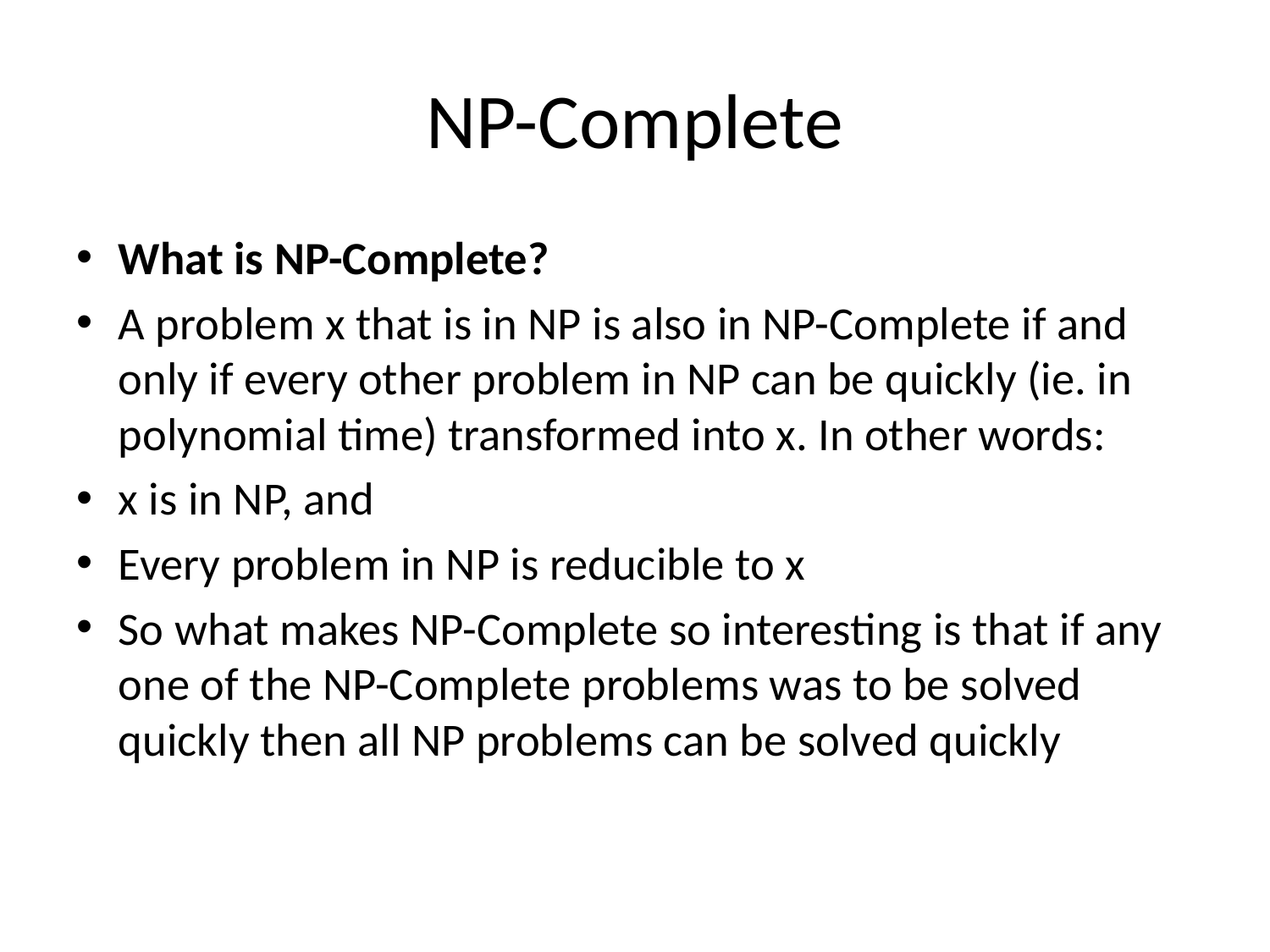

# NP-Complete
What is NP-Complete?
A problem x that is in NP is also in NP-Complete if and only if every other problem in NP can be quickly (ie. in polynomial time) transformed into x. In other words:
x is in NP, and
Every problem in NP is reducible to x
So what makes NP-Complete so interesting is that if any one of the NP-Complete problems was to be solved quickly then all NP problems can be solved quickly